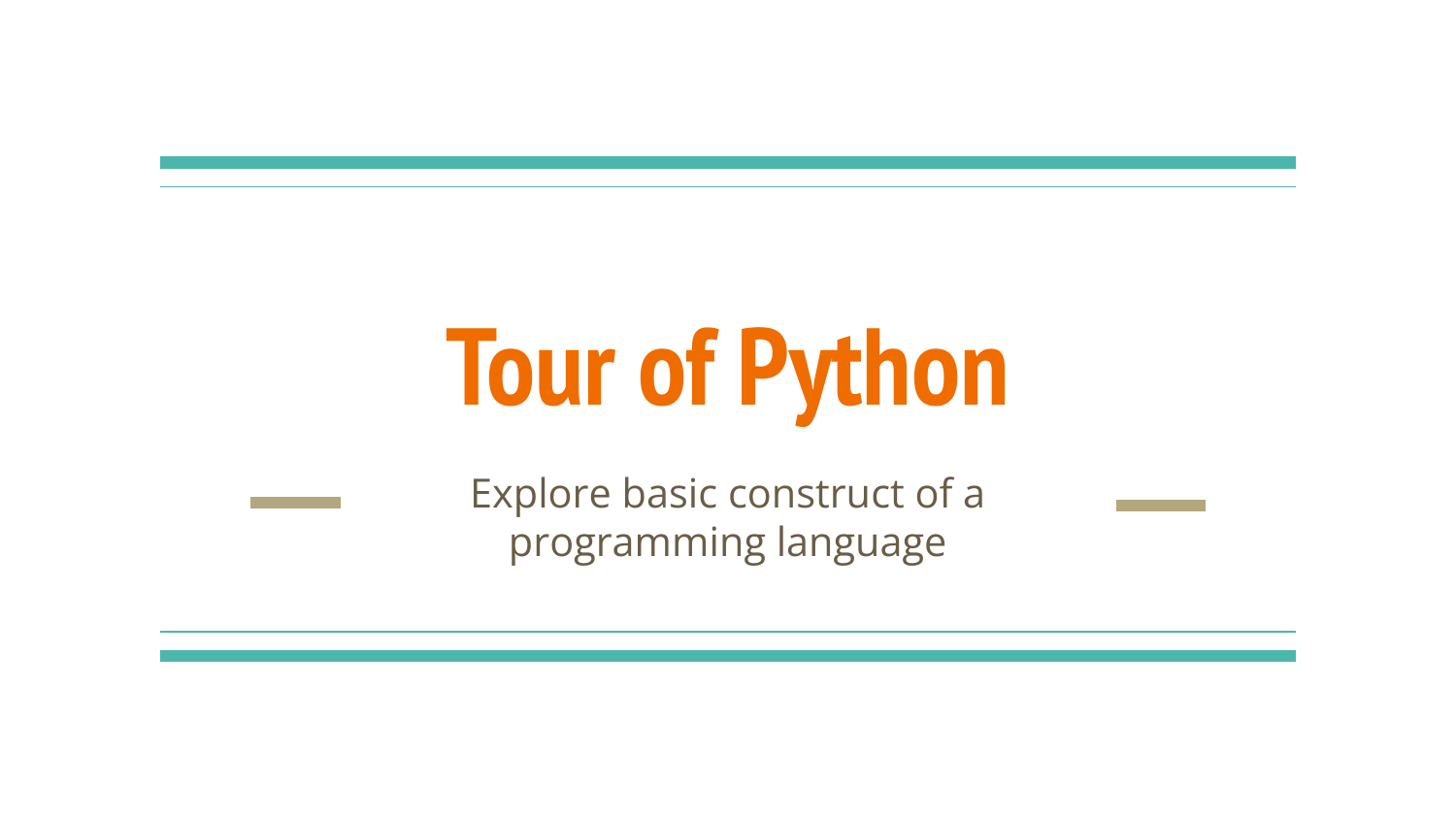

# Tour of Python
Explore basic construct of a programming language